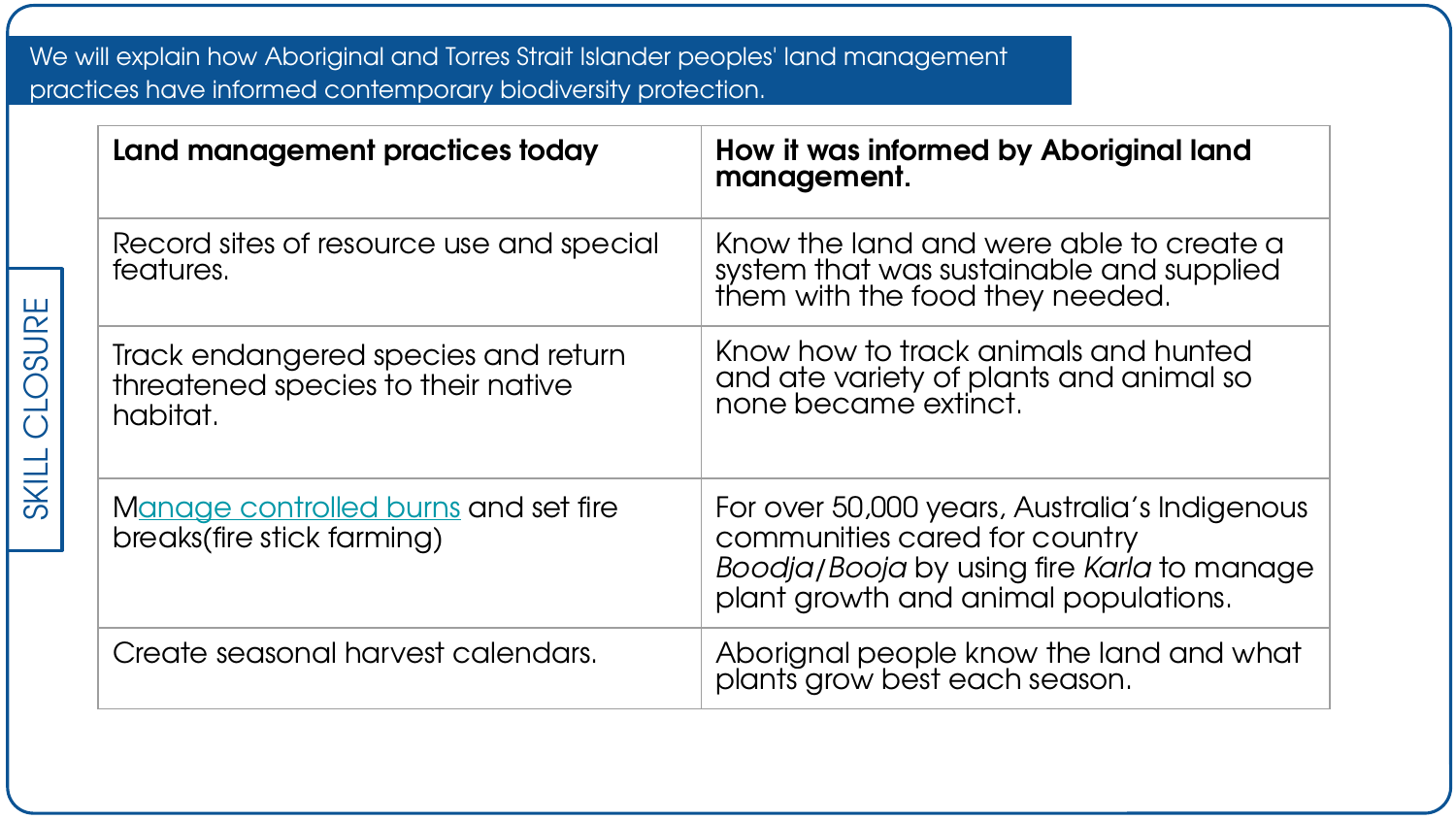

We will explain how Aboriginal and Torres Strait Islander peoples' land management practices have informed contemporary biodiversity protection.
| Land management practices today | How it was informed by Aboriginal land management. |
| --- | --- |
| Record sites of resource use and special features. | Know the land and were able to create a system that was sustainable and supplied them with the food they needed. |
| Track endangered species and return threatened species to their native habitat. | Know how to track animals and hunted and ate variety of plants and animal so none became extinct. |
| Manage controlled burns and set fire breaks(fire stick farming) | For over 50,000 years, Australia’s Indigenous communities cared for country Boodja/Booja by using fire Karla to manage plant growth and animal populations. |
| Create seasonal harvest calendars. | Aborignal people know the land and what plants grow best each season. |